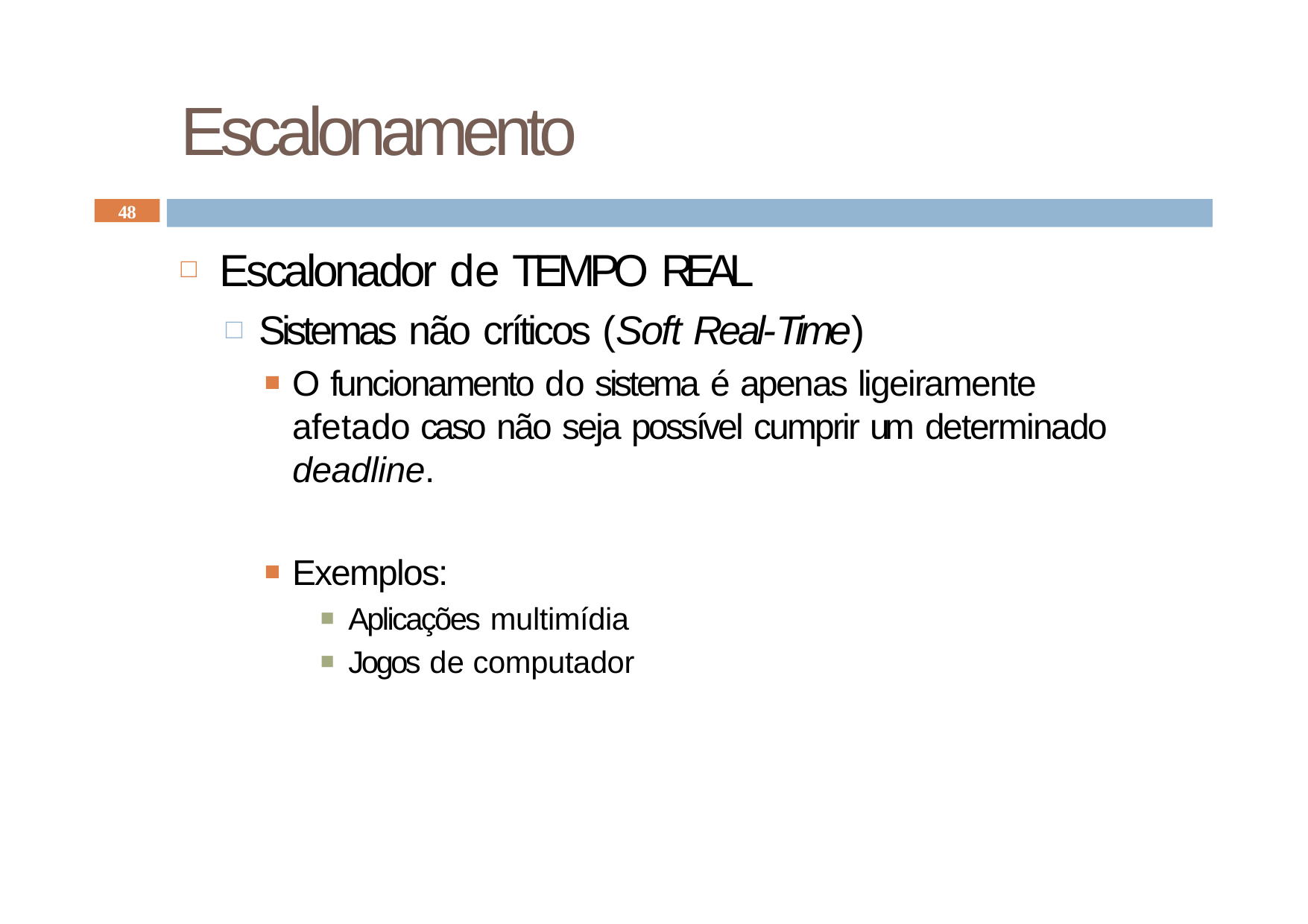

# Escalonamento
48

Escalonador de TEMPO REAL
Sistemas não críticos (Soft Real-Time)
O funcionamento do sistema é apenas ligeiramente afetado caso não seja possível cumprir um determinado deadline.

Exemplos:
Aplicações multimídia
Jogos de computador